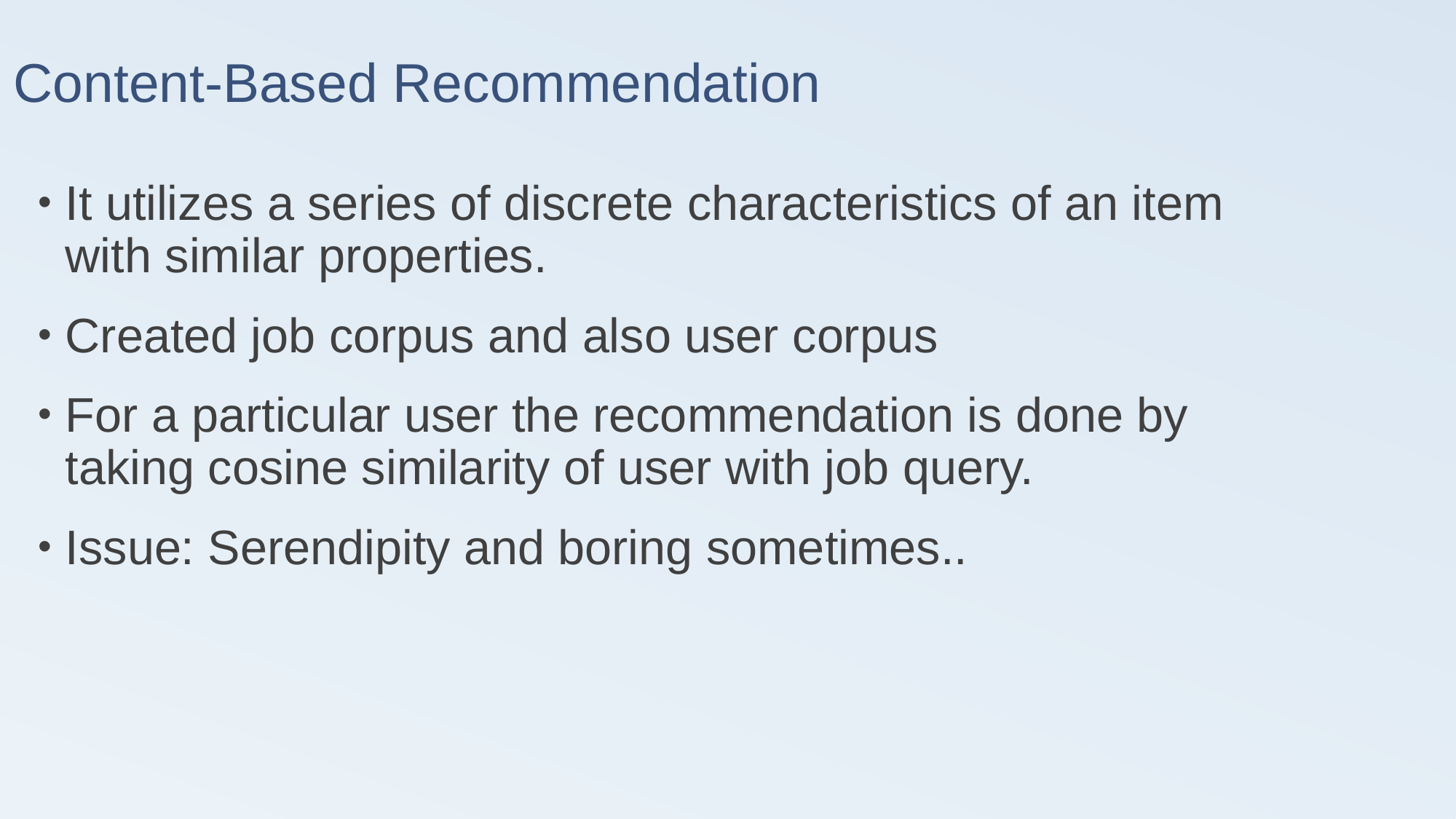

# Content-Based Recommendation
It utilizes a series of discrete characteristics of an item with similar properties.
Created job corpus and also user corpus
For a particular user the recommendation is done by taking cosine similarity of user with job query.
Issue: Serendipity and boring sometimes..